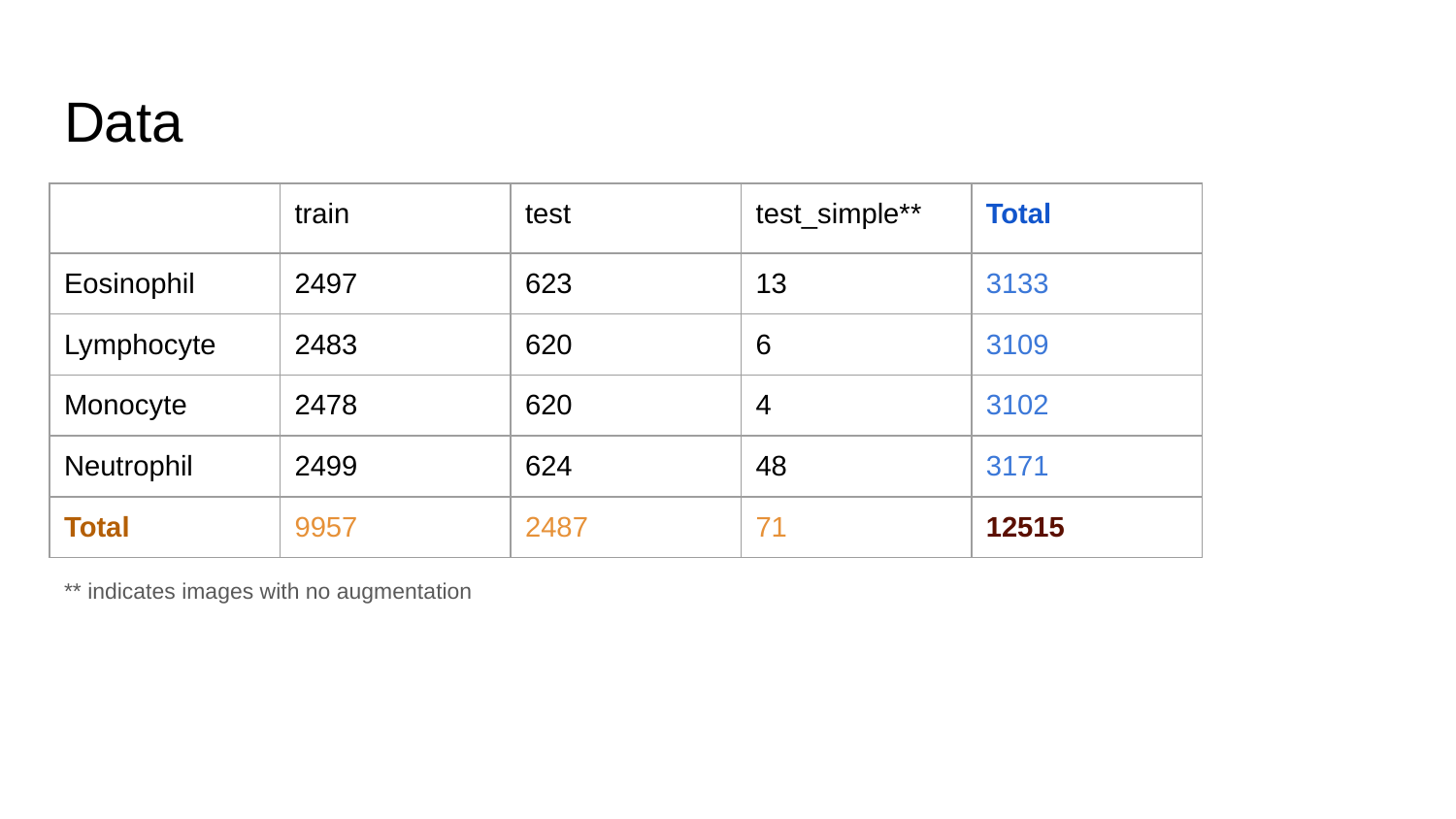

# Data
|  | train | test | test\_simple\*\* | Total |
| --- | --- | --- | --- | --- |
| Eosinophil | 2497 | 623 | 13 | 3133 |
| Lymphocyte | 2483 | 620 | 6 | 3109 |
| Monocyte | 2478 | 620 | 4 | 3102 |
| Neutrophil | 2499 | 624 | 48 | 3171 |
| Total | 9957 | 2487 | 71 | 12515 |
** indicates images with no augmentation